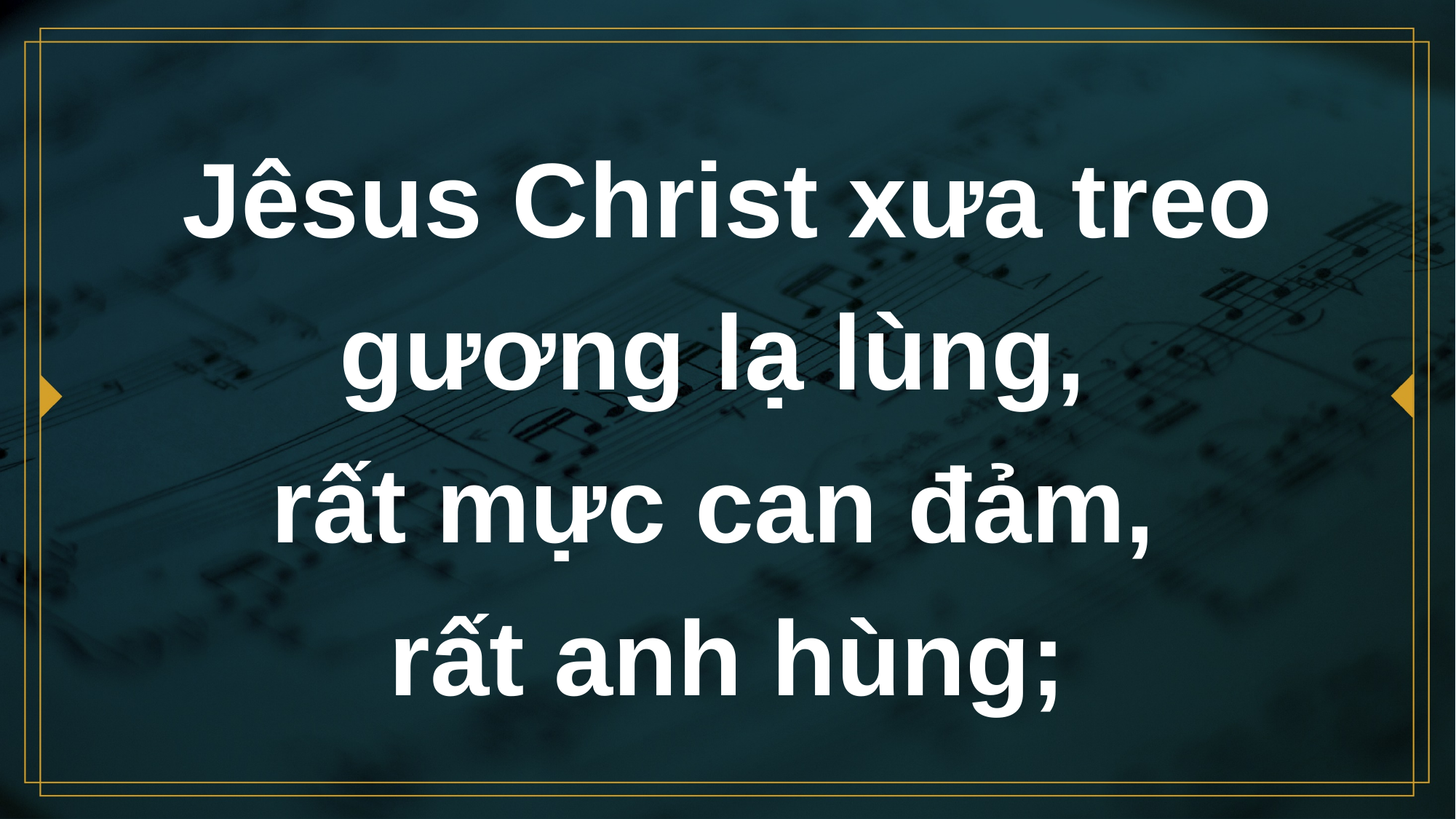

# Jêsus Christ xưa treo gương lạ lùng, rất mực can đảm, rất anh hùng;